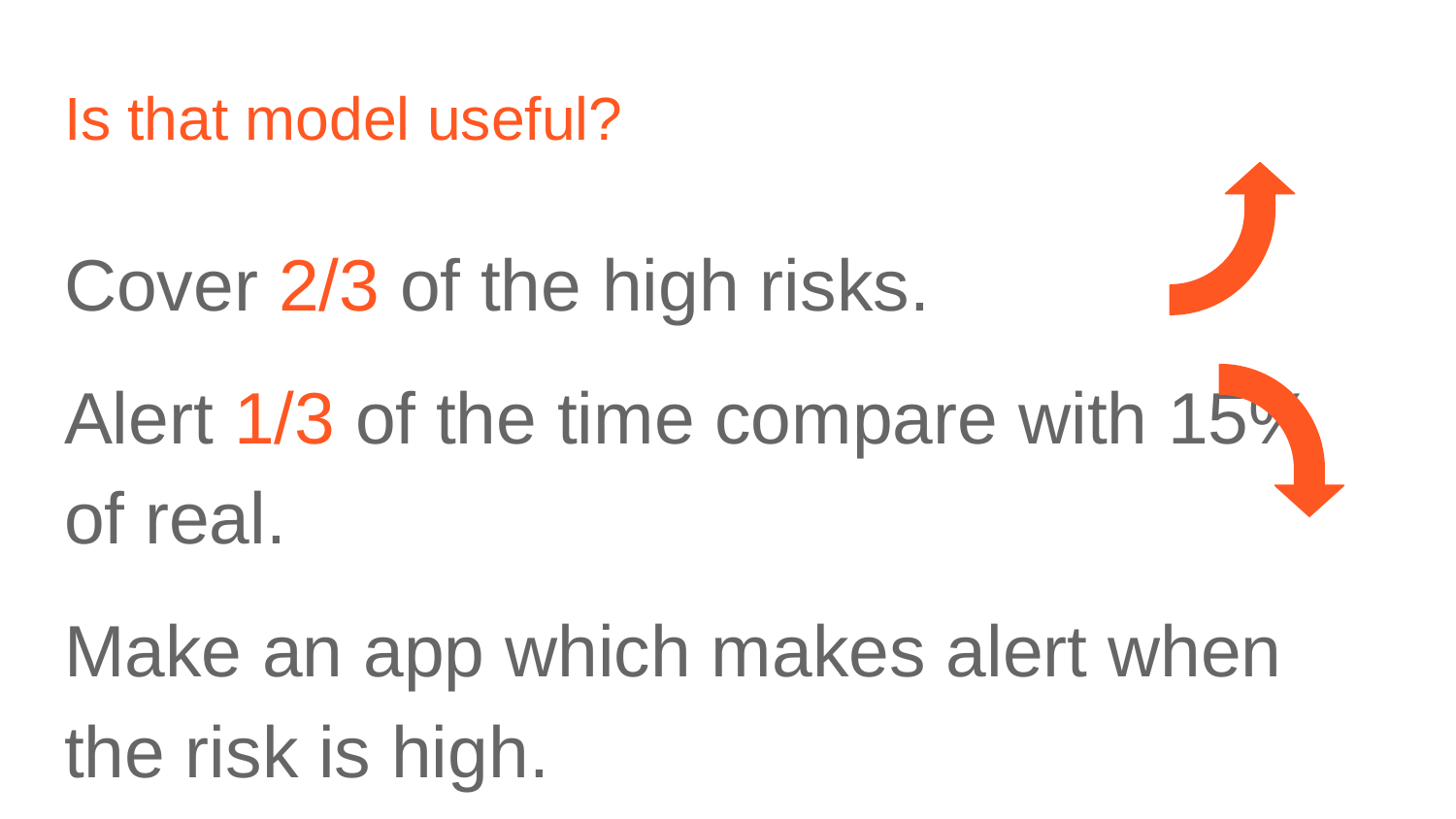

# Is that model useful?

Cover 2/3 of the high risks.
Alert 1/3 of the time compare with 15% of real.
Make an app which makes alert when the risk is high.